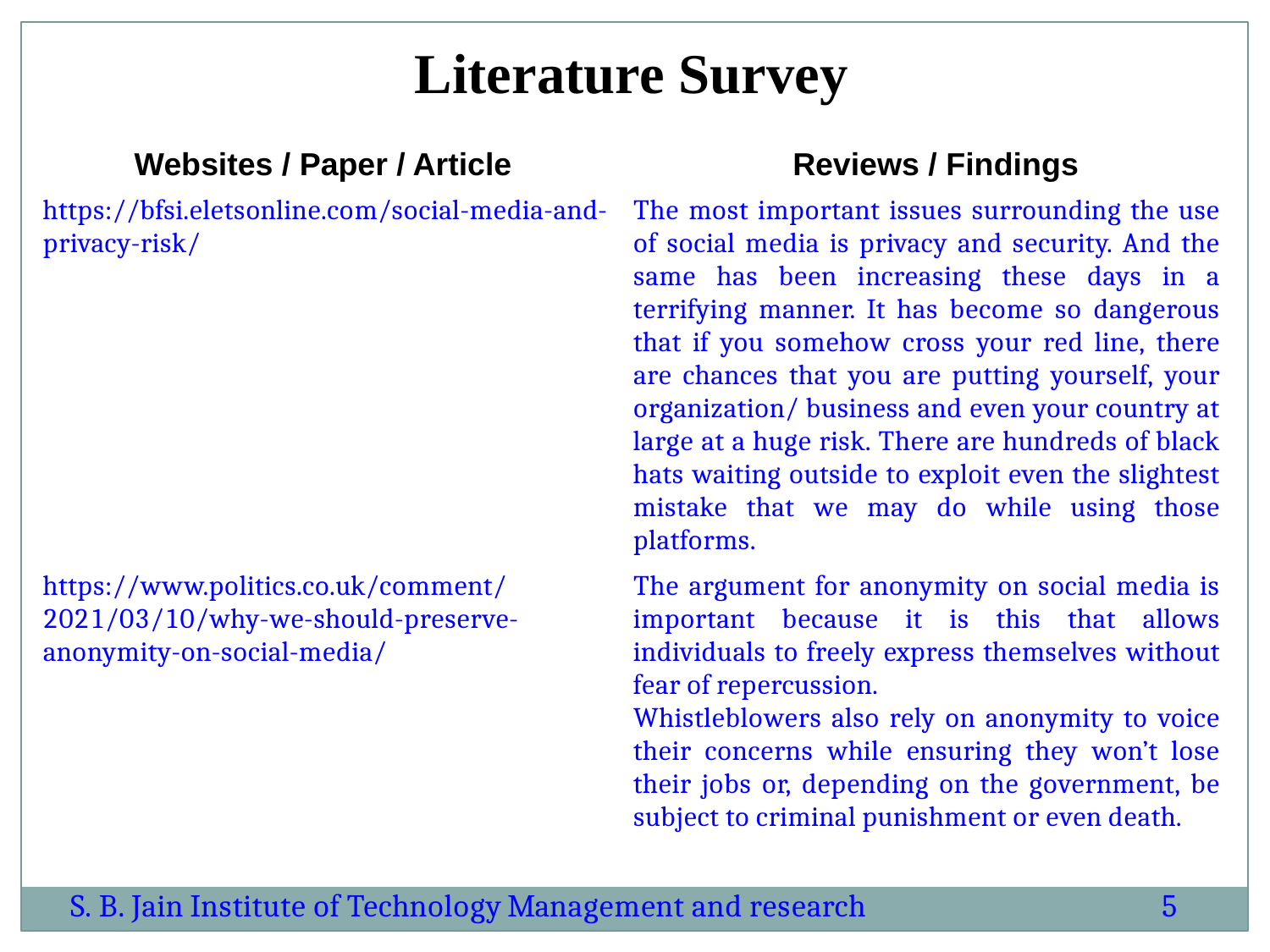

Literature Survey
| Websites / Paper / Article | Reviews / Findings |
| --- | --- |
| https://bfsi.eletsonline.com/social-media-and-privacy-risk/ | The most important issues surrounding the use of social media is privacy and security. And the same has been increasing these days in a terrifying manner. It has become so dangerous that if you somehow cross your red line, there are chances that you are putting yourself, your organization/ business and even your country at large at a huge risk. There are hundreds of black hats waiting outside to exploit even the slightest mistake that we may do while using those platforms. |
| https://www.politics.co.uk/comment/2021/03/10/why-we-should-preserve-anonymity-on-social-media/ | The argument for anonymity on social media is important because it is this that allows individuals to freely express themselves without fear of repercussion. Whistleblowers also rely on anonymity to voice their concerns while ensuring they won’t lose their jobs or, depending on the government, be subject to criminal punishment or even death. |
S. B. Jain Institute of Technology Management and research
5